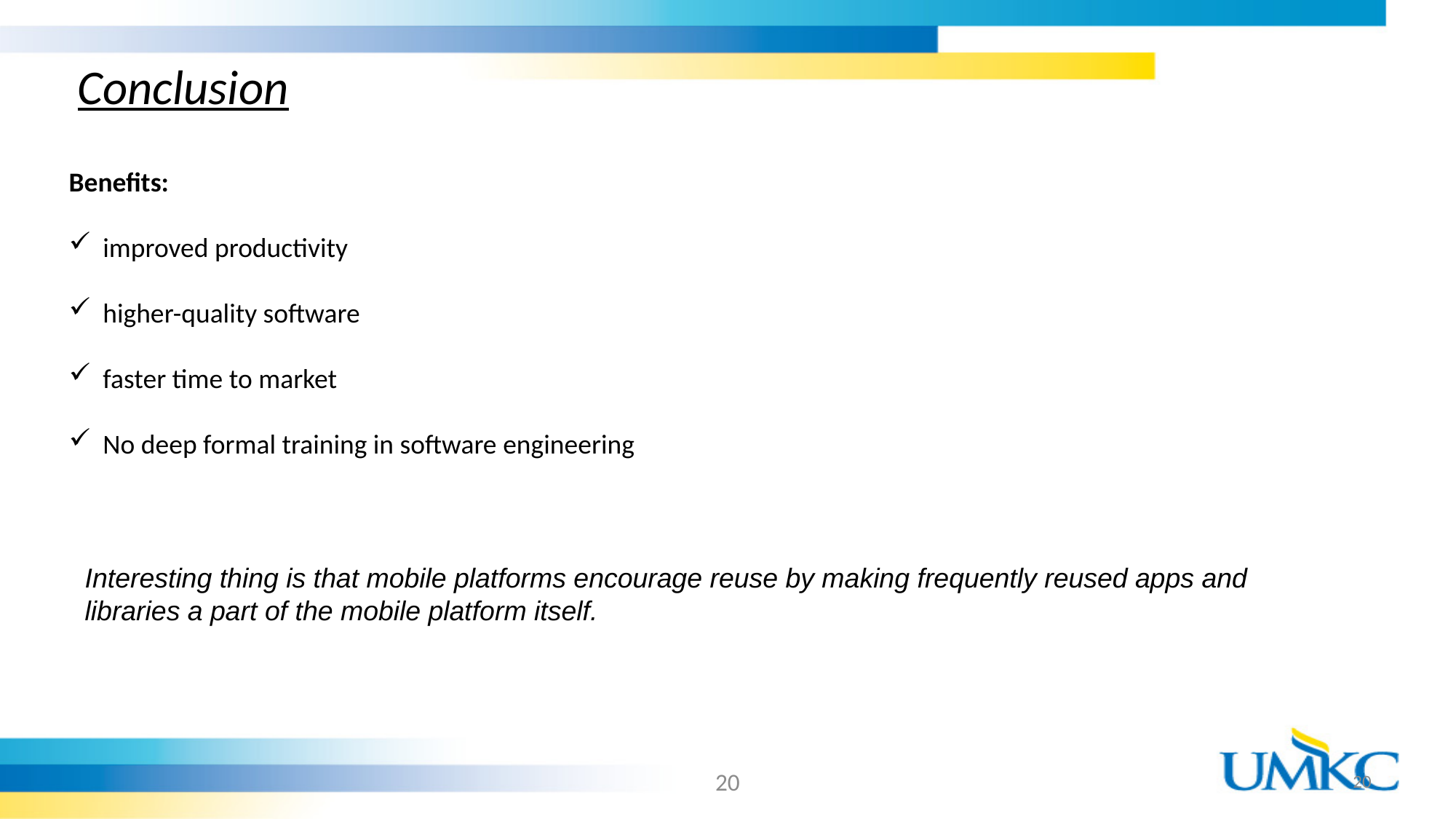

Conclusion
Benefits:

improved productivity

higher-quality software

faster time to market

No deep formal training in software engineering
Interesting thing is that mobile platforms encourage reuse by making frequently reused apps and libraries a part of the mobile platform itself.
20
20